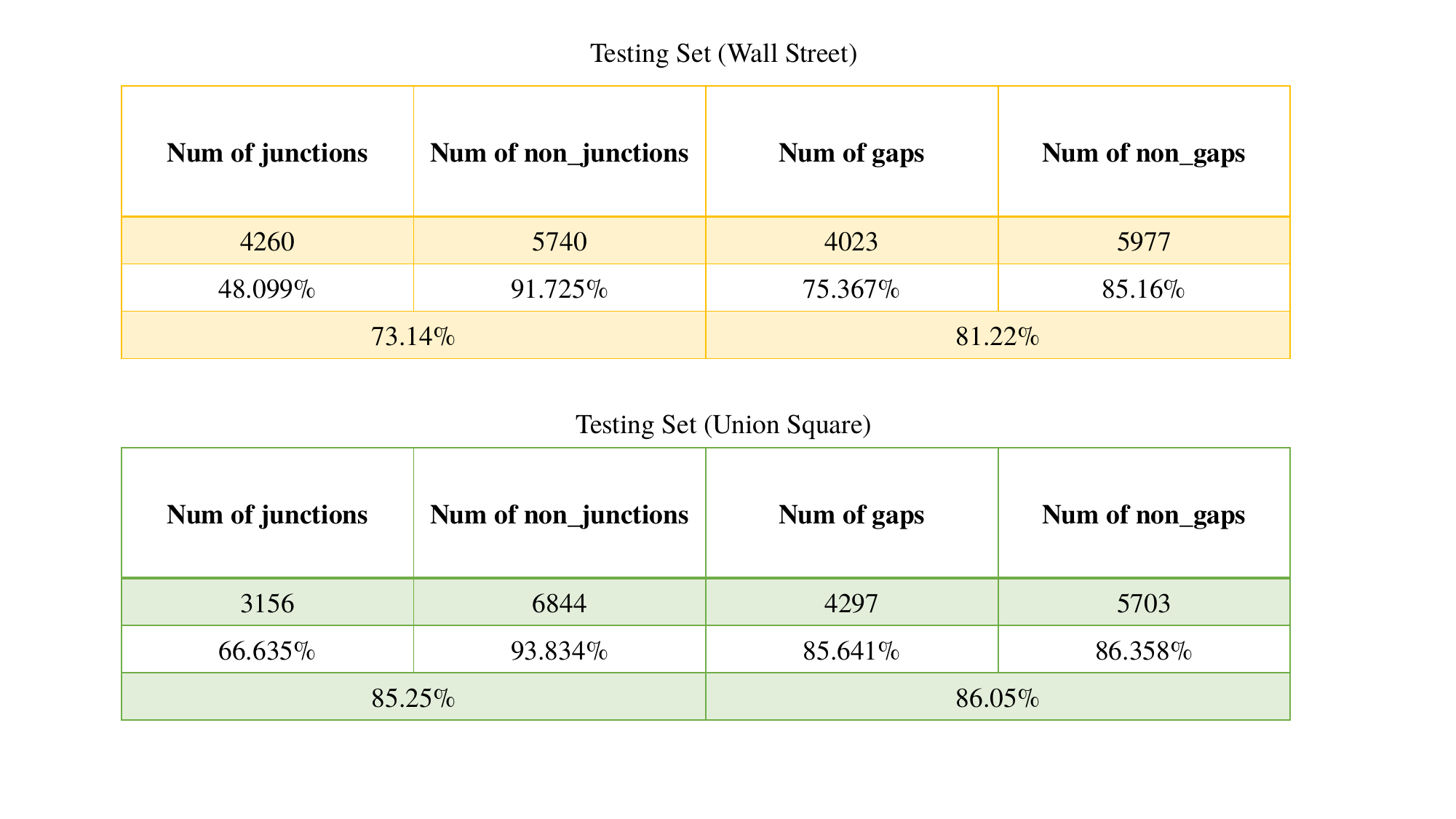

Testing Set (Wall Street)
| Num of junctions | Num of non\_junctions | Num of gaps | Num of non\_gaps |
| --- | --- | --- | --- |
| 4260 | 5740 | 4023 | 5977 |
| 48.099% | 91.725% | 75.367% | 85.16% |
| 73.14% |  | 81.22% |  |
Testing Set (Union Square)
| Num of junctions | Num of non\_junctions | Num of gaps | Num of non\_gaps |
| --- | --- | --- | --- |
| 3156 | 6844 | 4297 | 5703 |
| 66.635% | 93.834% | 85.641% | 86.358% |
| 85.25% |  | 86.05% |  |